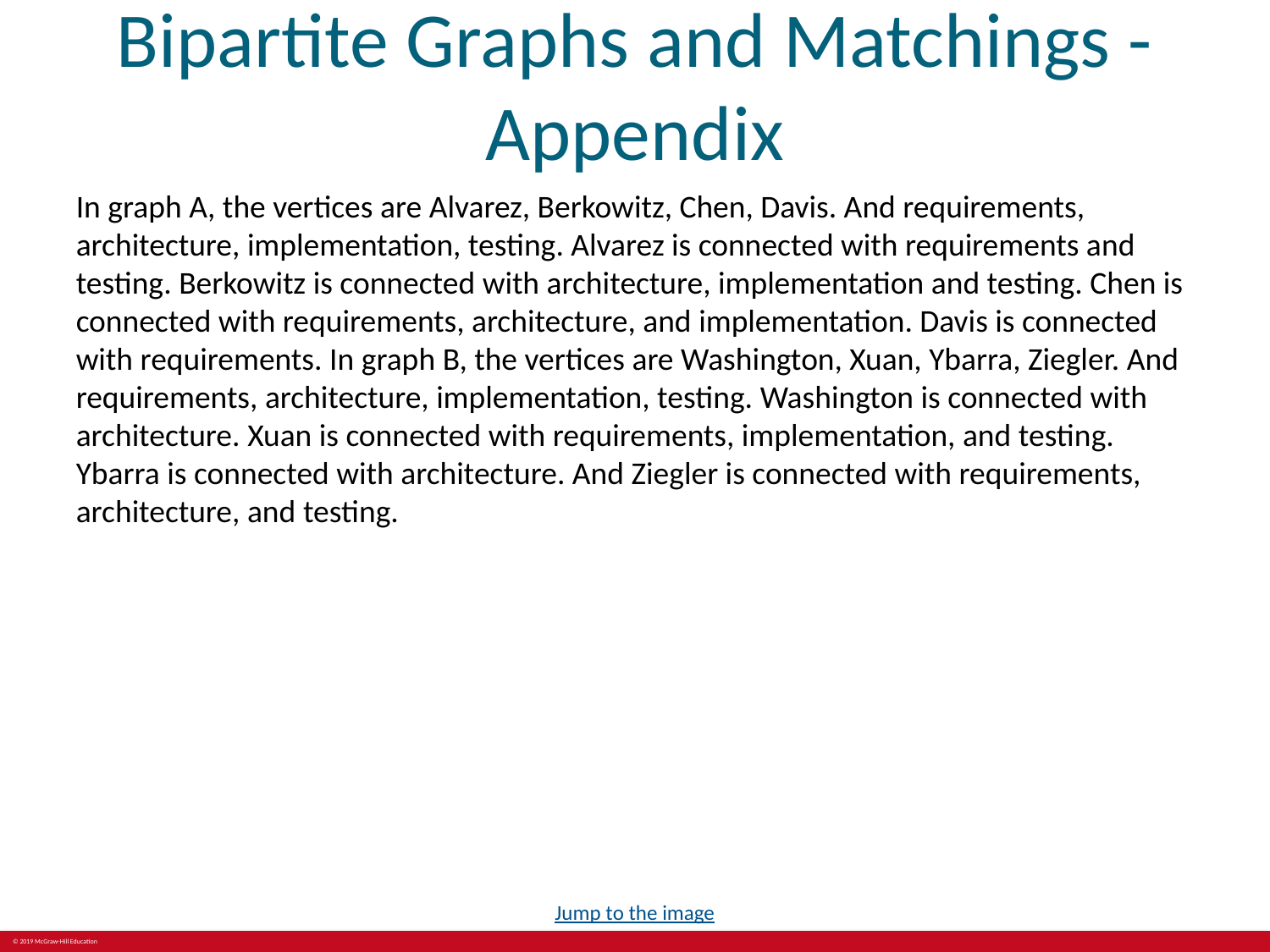

# Bipartite Graphs and Matchings - Appendix
In graph A, the vertices are Alvarez, Berkowitz, Chen, Davis. And requirements, architecture, implementation, testing. Alvarez is connected with requirements and testing. Berkowitz is connected with architecture, implementation and testing. Chen is connected with requirements, architecture, and implementation. Davis is connected with requirements. In graph B, the vertices are Washington, Xuan, Ybarra, Ziegler. And requirements, architecture, implementation, testing. Washington is connected with architecture. Xuan is connected with requirements, implementation, and testing. Ybarra is connected with architecture. And Ziegler is connected with requirements, architecture, and testing.
Jump to the image